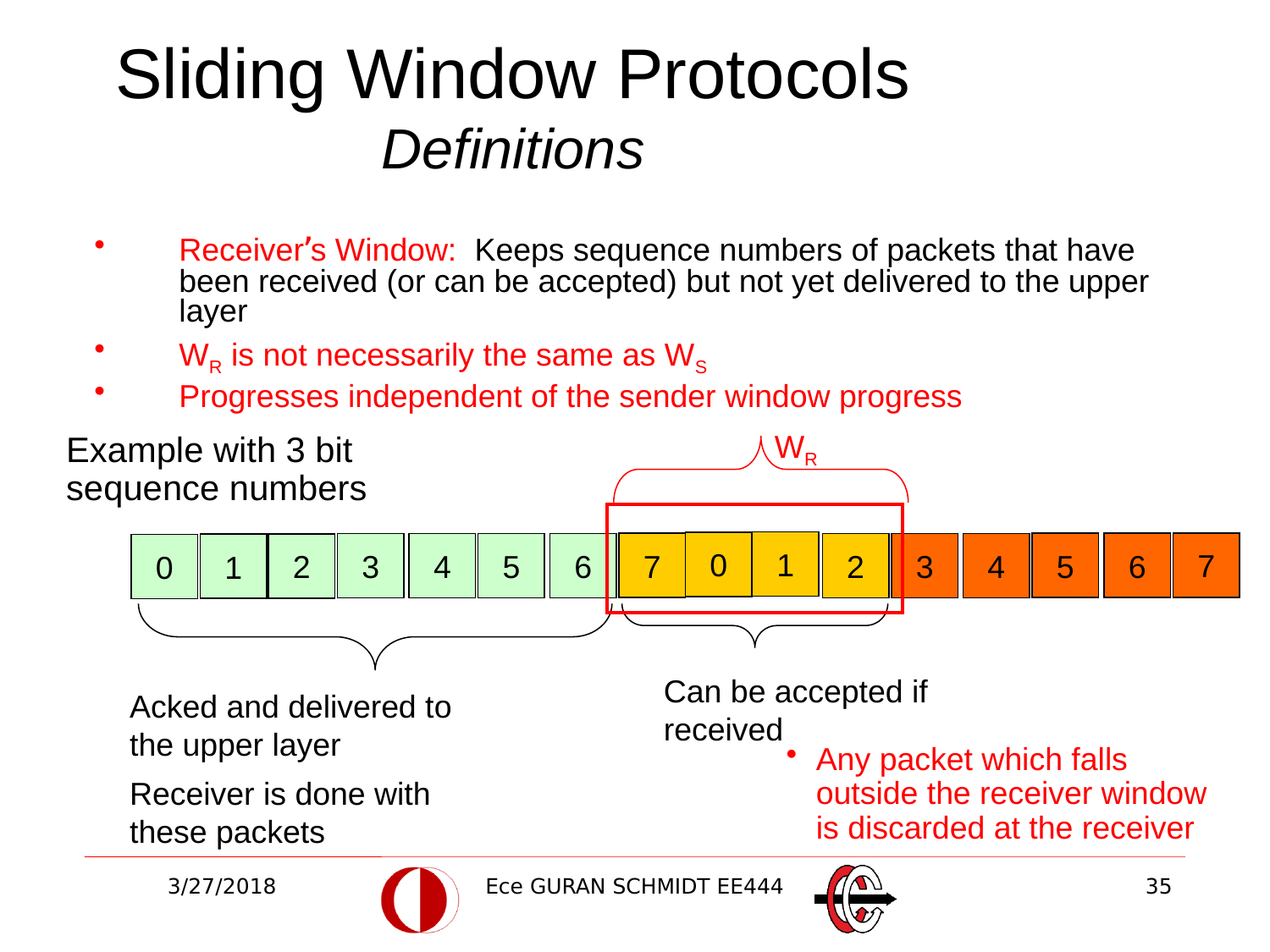

# Sliding Window Protocols Definitions
Receiver’s Window:  Keeps sequence numbers of packets that have been received (or can be accepted) but not yet delivered to the upper layer
WR is not necessarily the same as WS
Progresses independent of the sender window progress

WR
Example with 3 bit sequence numbers

1
0
7
7
5
6
5
6
3
4
3
4
2
2
1
0
Can be accepted if received
Acked and delivered to the upper layer
Receiver is done with these packets
Any packet which falls outside the receiver window is discarded at the receiver
3/27/2018
Ece GURAN SCHMIDT EE444
35